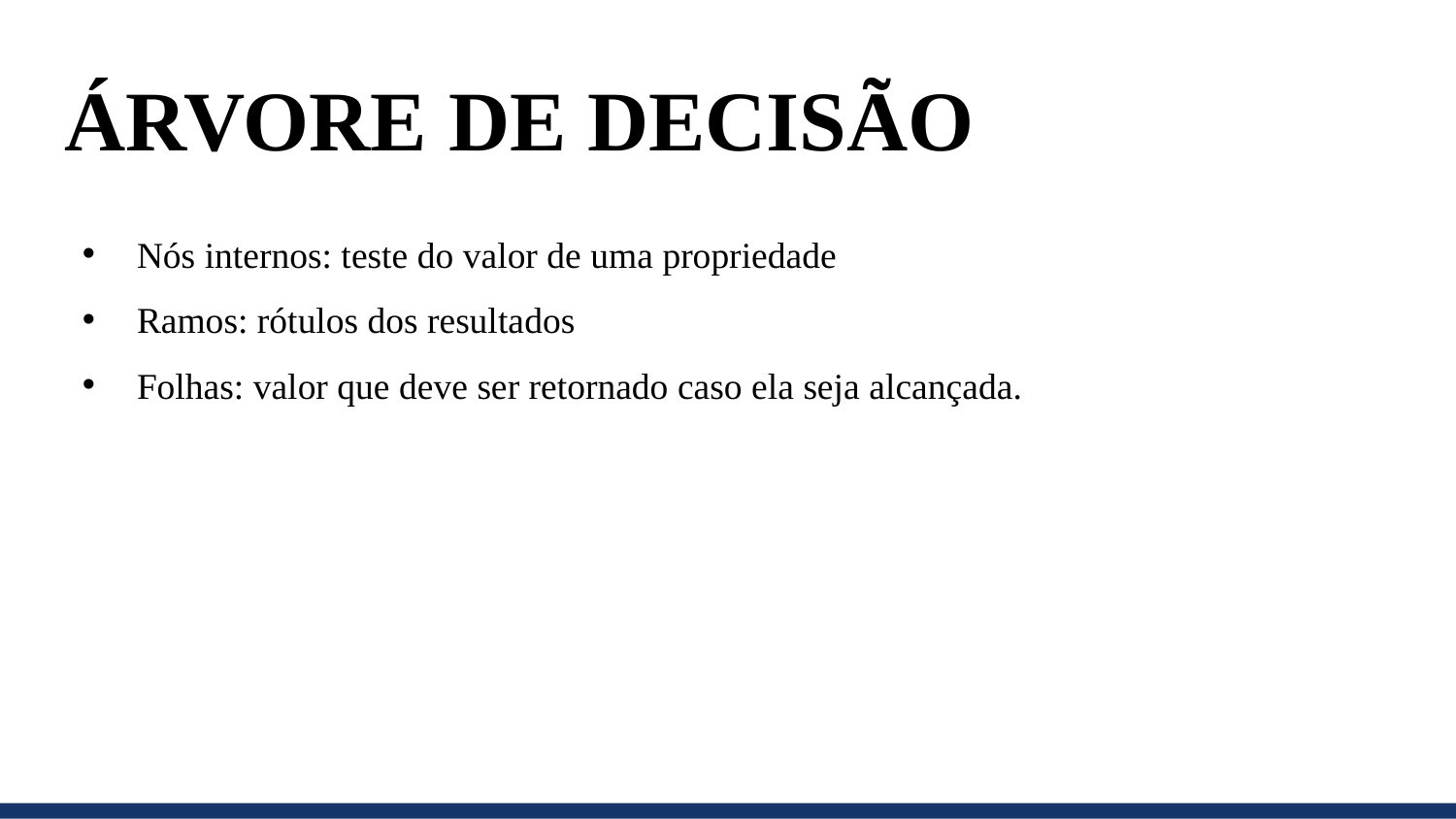

# ÁRVORE DE DECISÃO
Nós internos: teste do valor de uma propriedade
Ramos: rótulos dos resultados
Folhas: valor que deve ser retornado caso ela seja alcançada.